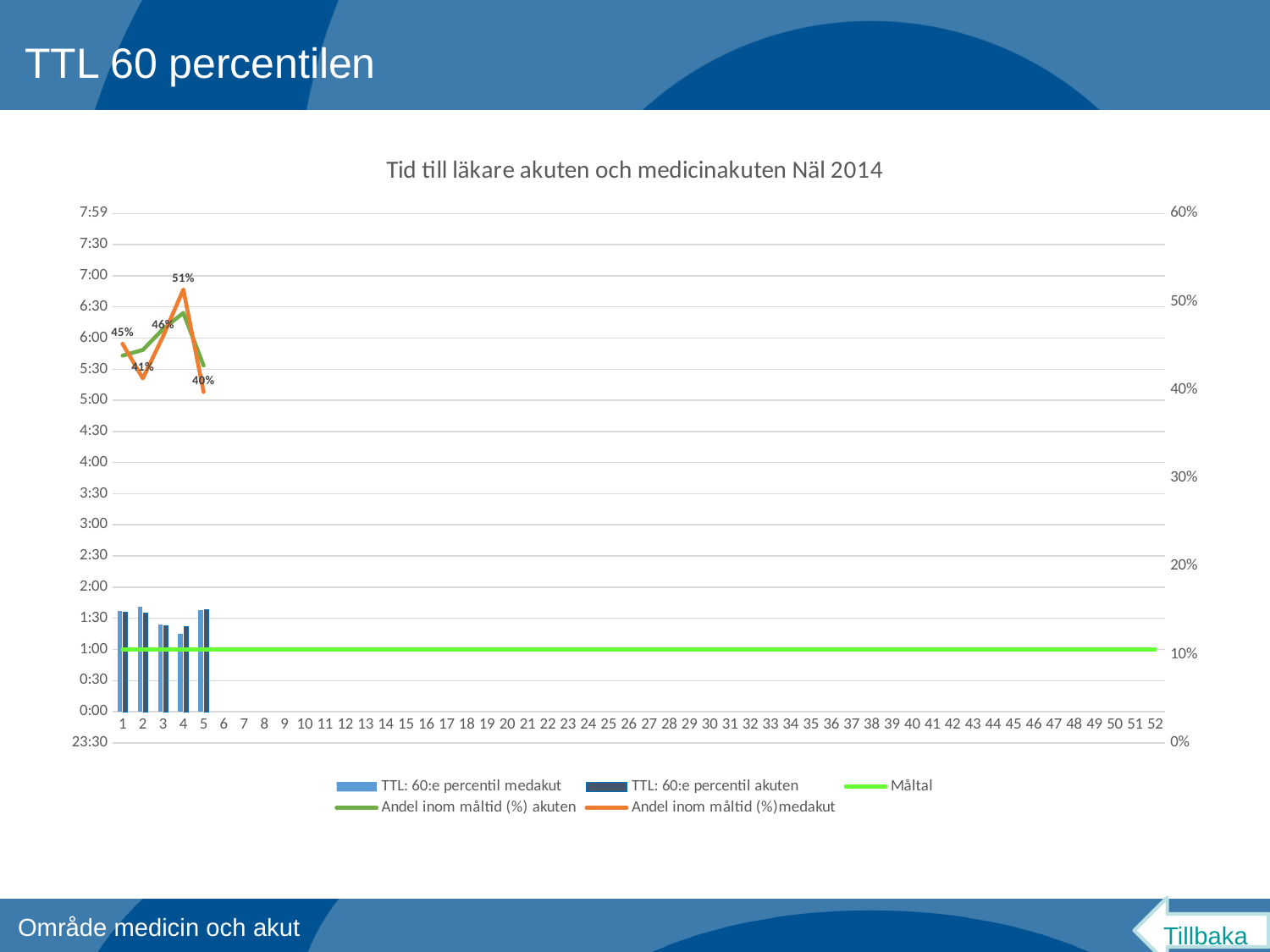

TTL 60 percentilen

### Chart: Tid till läkare akuten och medicinakuten Näl 2014

| Category | TTL: 60:e percentil medakut | TTL: 60:e percentil akuten | Måltal | Andel inom måltid (%) akuten | Andel inom måltid (%)medakut |
|---|---|---|---|---|---|
| 1 | 0.06722222222222222 | 0.06666666666666667 | 0.041666666666666664 | 0.43889384478144516 | 0.45229007633587787 |
| 2 | 0.07041666666666666 | 0.06597222222222222 | 0.041666666666666664 | 0.44537815126050423 | 0.4130841121495327 |
| 3 | 0.05847222222222221 | 0.057638888888888885 | 0.041666666666666664 | 0.46907706945765937 | 0.4608030592734226 |
| 4 | 0.052083333333333336 | 0.05694444444444444 | 0.041666666666666664 | 0.487360970677452 | 0.5137614678899083 |
| 5 | 0.06819444444444443 | 0.06805555555555555 | 0.041666666666666664 | 0.4275618374558304 | 0.39766081871345027 |
| 6 | None | None | 0.041666666666666664 | None | None |
| 7 | None | None | 0.041666666666666664 | None | None |
| 8 | None | None | 0.041666666666666664 | None | None |
| 9 | None | None | 0.041666666666666664 | None | None |
| 10 | None | None | 0.041666666666666664 | None | None |
| 11 | None | None | 0.041666666666666664 | None | None |
| 12 | None | None | 0.041666666666666664 | None | None |
| 13 | None | None | 0.041666666666666664 | None | None |
| 14 | None | None | 0.041666666666666664 | None | None |
| 15 | None | None | 0.041666666666666664 | None | None |
| 16 | None | None | 0.041666666666666664 | None | None |
| 17 | None | None | 0.041666666666666664 | None | None |
| 18 | None | None | 0.041666666666666664 | None | None |
| 19 | None | None | 0.041666666666666664 | None | None |
| 20 | None | None | 0.041666666666666664 | None | None |
| 21 | None | None | 0.041666666666666664 | None | None |
| 22 | None | None | 0.041666666666666664 | None | None |
| 23 | None | None | 0.041666666666666664 | None | None |
| 24 | None | None | 0.041666666666666664 | None | None |
| 25 | None | None | 0.041666666666666664 | None | None |
| 26 | None | None | 0.041666666666666664 | None | None |
| 27 | None | None | 0.041666666666666664 | None | None |
| 28 | None | None | 0.041666666666666664 | None | None |
| 29 | None | None | 0.041666666666666664 | None | None |
| 30 | None | None | 0.041666666666666664 | None | None |
| 31 | None | None | 0.041666666666666664 | None | None |
| 32 | None | None | 0.041666666666666664 | None | None |
| 33 | None | None | 0.041666666666666664 | None | None |
| 34 | None | None | 0.041666666666666664 | None | None |
| 35 | None | None | 0.041666666666666664 | None | None |
| 36 | None | None | 0.041666666666666664 | None | None |
| 37 | None | None | 0.041666666666666664 | None | None |
| 38 | None | None | 0.041666666666666664 | None | None |
| 39 | None | None | 0.041666666666666664 | None | None |
| 40 | None | None | 0.041666666666666664 | None | None |
| 41 | None | None | 0.041666666666666664 | None | None |
| 42 | None | None | 0.041666666666666664 | None | None |
| 43 | None | None | 0.041666666666666664 | None | None |
| 44 | None | None | 0.041666666666666664 | None | None |
| 45 | None | None | 0.041666666666666664 | None | None |
| 46 | None | None | 0.041666666666666664 | None | None |
| 47 | None | None | 0.041666666666666664 | None | None |
| 48 | None | None | 0.041666666666666664 | None | None |
| 49 | None | None | 0.041666666666666664 | None | None |
| 50 | None | None | 0.041666666666666664 | None | None |
| 51 | None | None | 0.041666666666666664 | None | None |
| 52 | None | None | 0.041666666666666664 | None | None |
Tillbaka